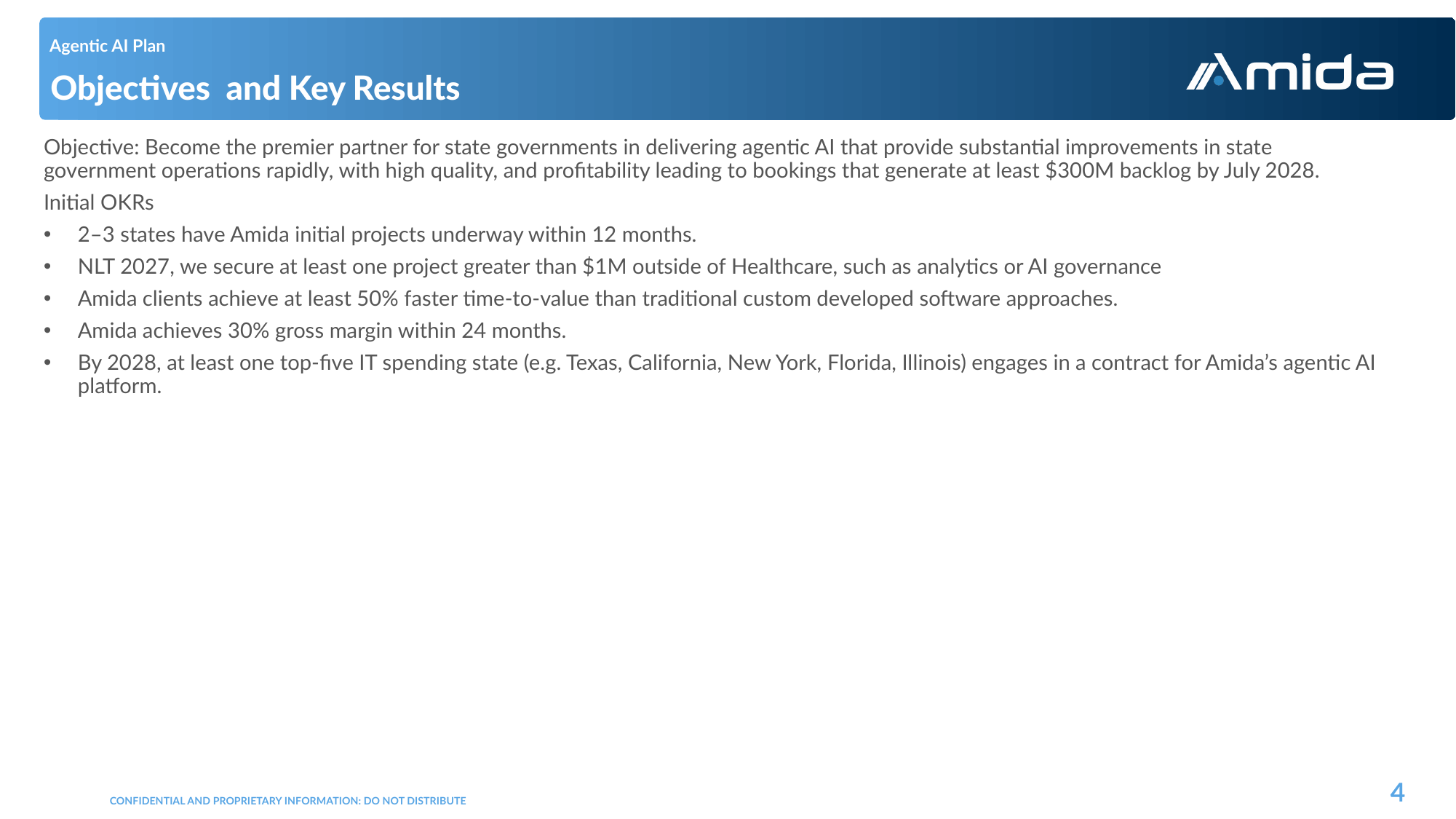

Agentic AI Plan
# Objectives  and Key Results
Objective: Become the premier partner for state governments in delivering agentic AI that provide substantial improvements in state government operations rapidly, with high quality, and profitability leading to bookings that generate at least $300M backlog by July 2028.
Initial OKRs
2–3 states have Amida initial projects underway within 12 months.
NLT 2027, we secure at least one project greater than $1M outside of Healthcare, such as analytics or AI governance
Amida clients achieve at least 50% faster time-to-value than traditional custom developed software approaches.
Amida achieves 30% gross margin within 24 months.
By 2028, at least one top-five IT spending state (e.g. Texas, California, New York, Florida, Illinois) engages in a contract for Amida’s agentic AI platform.